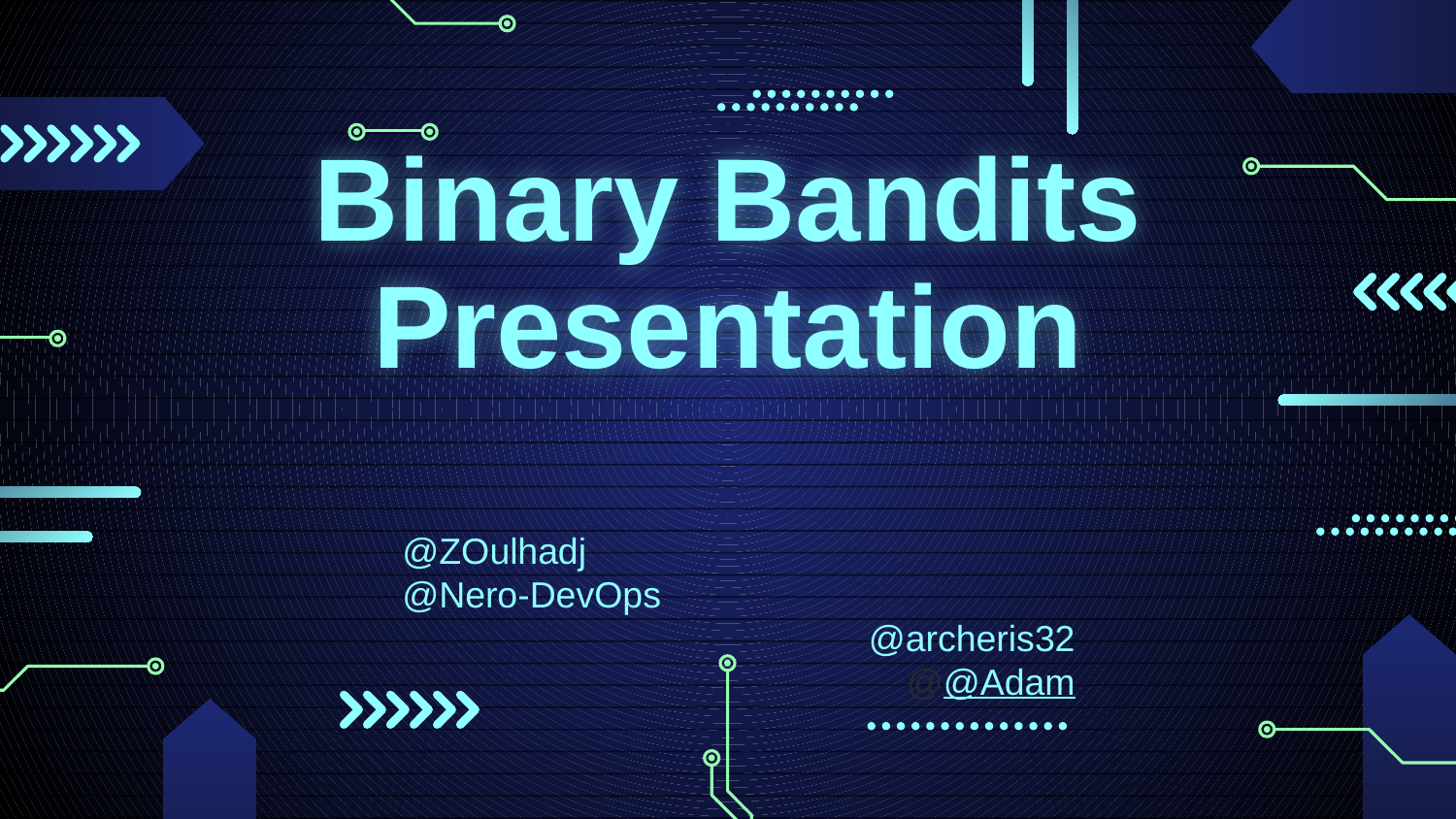

# Binary Bandits Presentation
@ZOulhadj
@Nero-DevOps
@archeris32
@@Adam